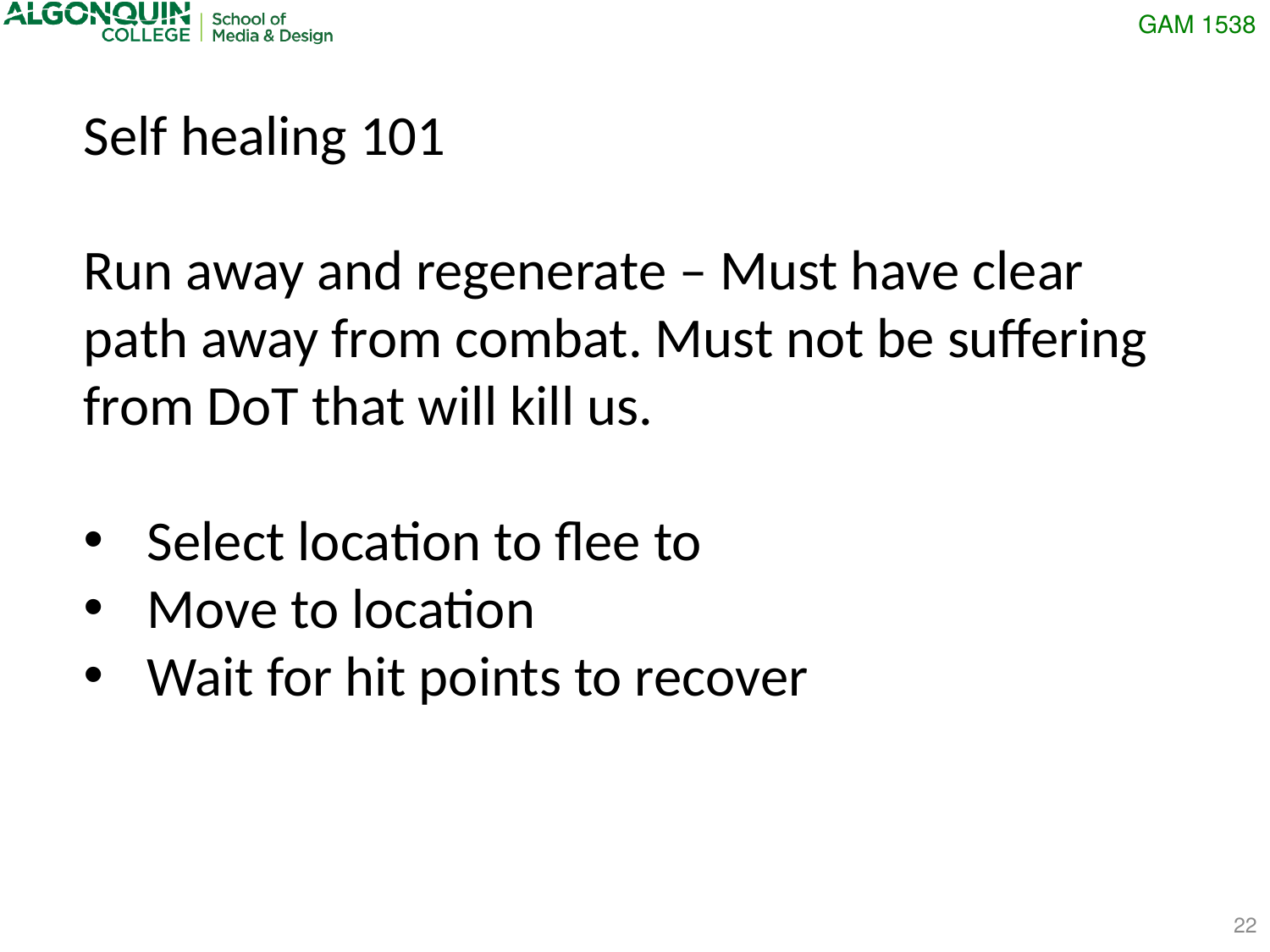

Self healing 101

Run away and regenerate – Must have clear path away from combat. Must not be suffering from DoT that will kill us.

Select location to flee to
Move to location
Wait for hit points to recover
22